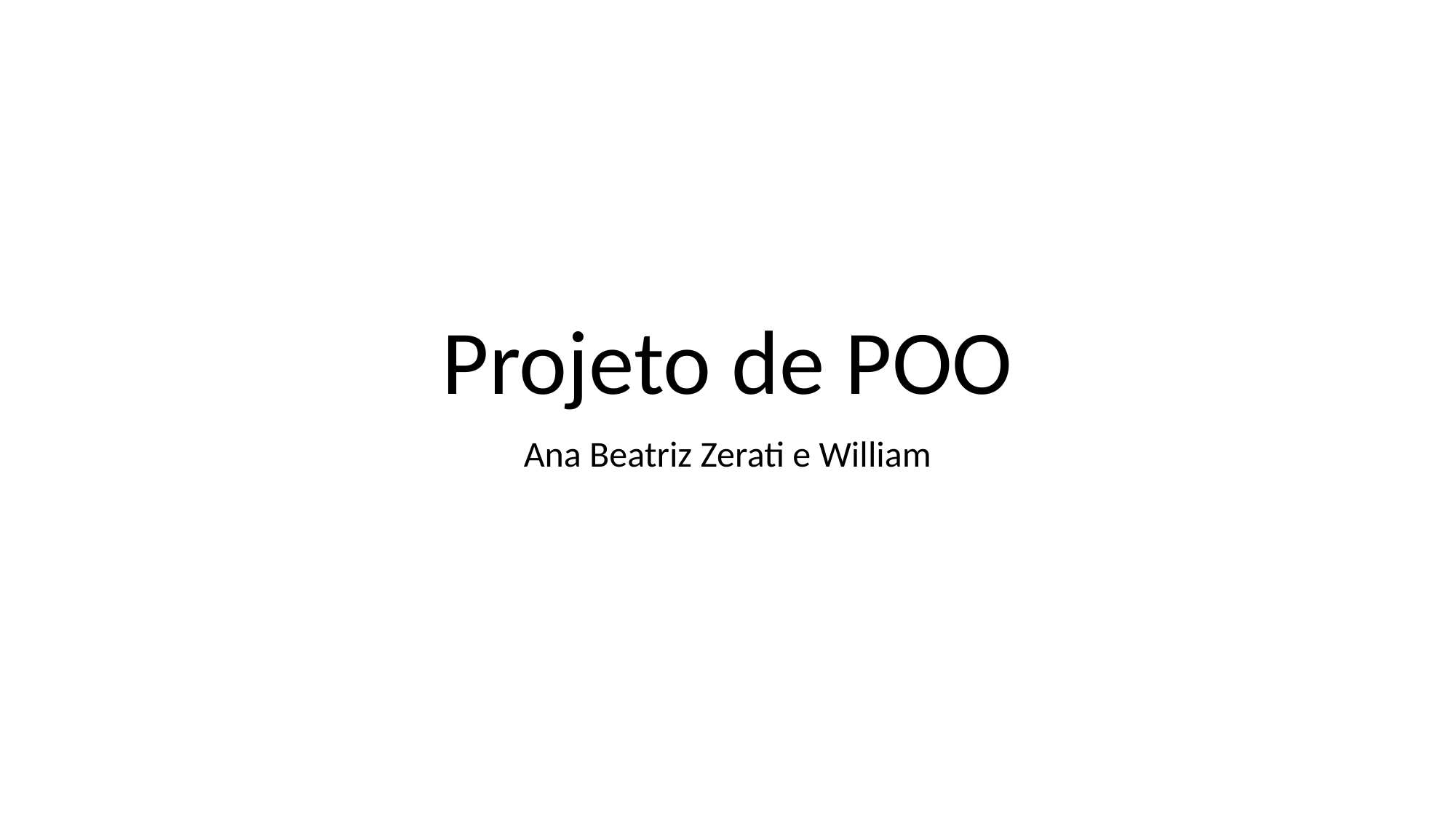

# Projeto de POO
Ana Beatriz Zerati e William